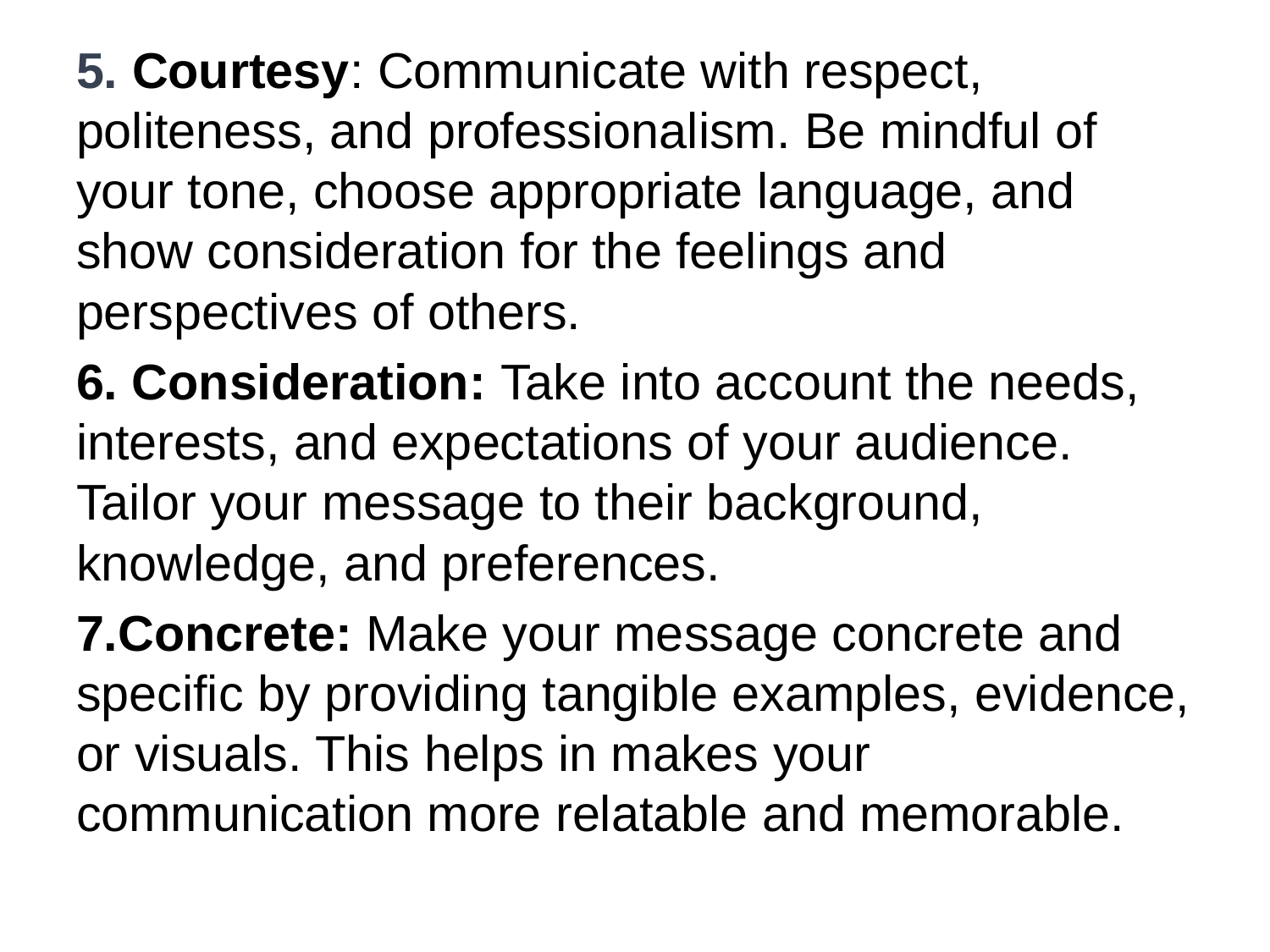

5. Courtesy: Communicate with respect, politeness, and professionalism. Be mindful of your tone, choose appropriate language, and show consideration for the feelings and perspectives of others.
6. Consideration: Take into account the needs, interests, and expectations of your audience. Tailor your message to their background, knowledge, and preferences.
7.Concrete: Make your message concrete and specific by providing tangible examples, evidence, or visuals. This helps in makes your communication more relatable and memorable.